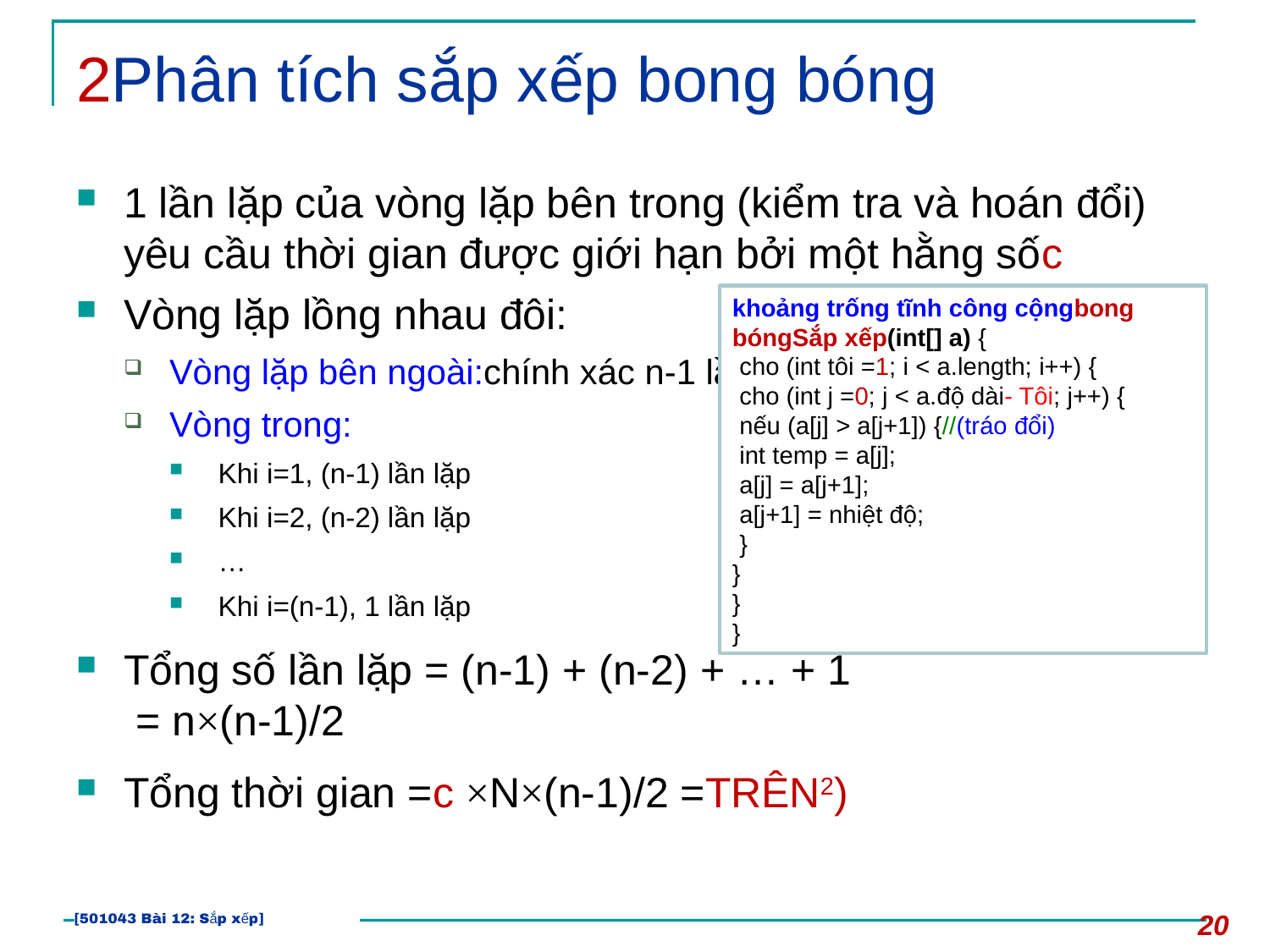

# 2Phân tích sắp xếp bong bóng
1 lần lặp của vòng lặp bên trong (kiểm tra và hoán đổi) yêu cầu thời gian được giới hạn bởi một hằng sốc
Vòng lặp lồng nhau đôi:
Vòng lặp bên ngoài:chính xác n-1 lần lặp
Vòng trong:
Khi i=1, (n-1) lần lặp
Khi i=2, (n-2) lần lặp
…
Khi i=(n-1), 1 lần lặp
Tổng số lần lặp = (n-1) + (n-2) + … + 1
 = n×(n-1)/2
Tổng thời gian =c ×N×(n-1)/2 =TRÊN2)
khoảng trống tĩnh công cộngbong bóngSắp xếp(int[] a) {
 cho (int tôi =1; i < a.length; i++) {
 cho (int j =0; j < a.độ dài- Tôi; j++) {
 nếu (a[j] > a[j+1]) {//(tráo đổi)
 int temp = a[j];
 a[j] = a[j+1];
 a[j+1] = nhiệt độ;
 }
}
}
}
20
[501043 Bài 12: Sắp xếp]